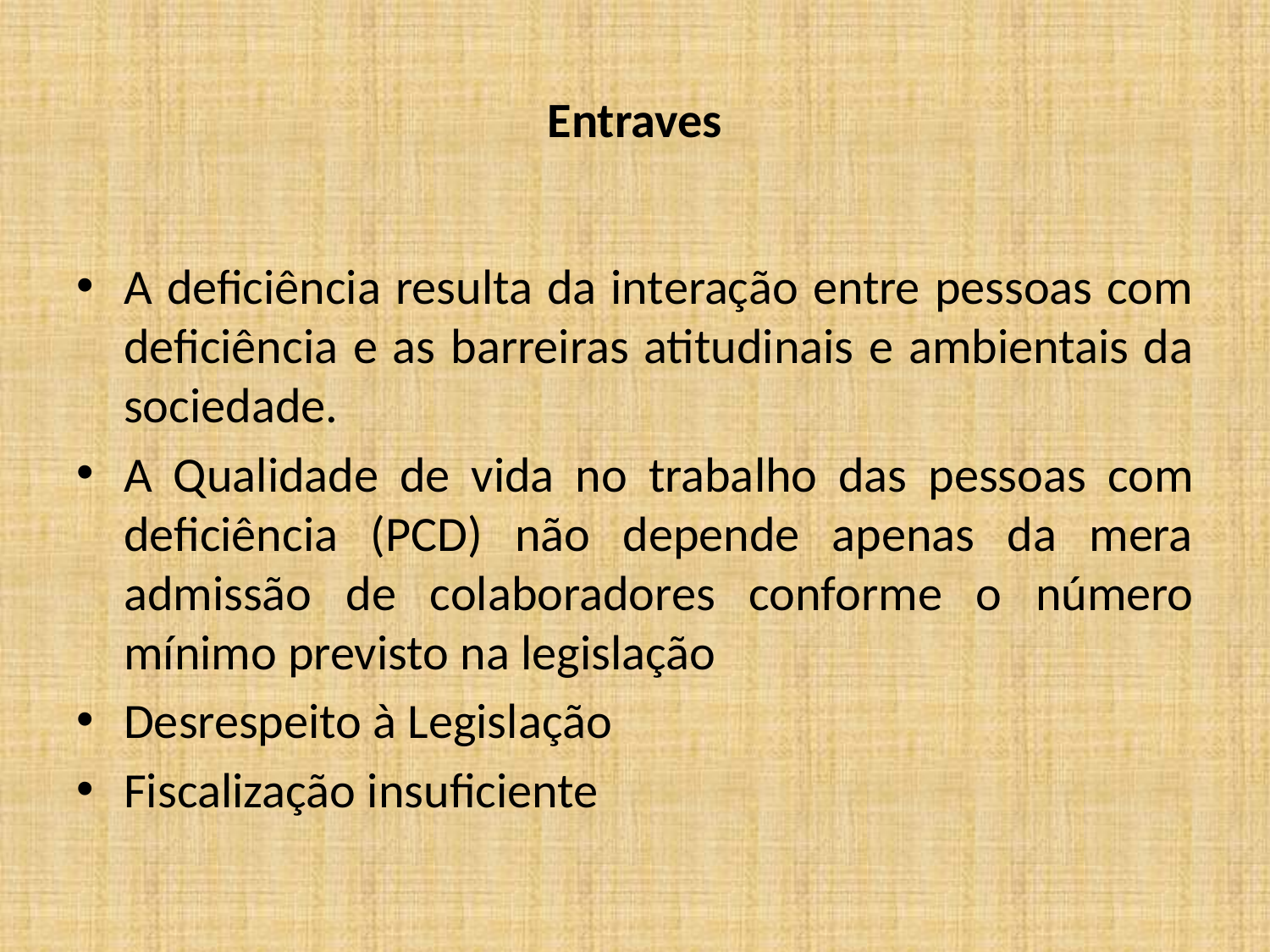

# Entraves
A deficiência resulta da interação entre pessoas com deficiência e as barreiras atitudinais e ambientais da sociedade.
A Qualidade de vida no trabalho das pessoas com deficiência (PCD) não depende apenas da mera admissão de colaboradores conforme o número mínimo previsto na legislação
Desrespeito à Legislação
Fiscalização insuficiente